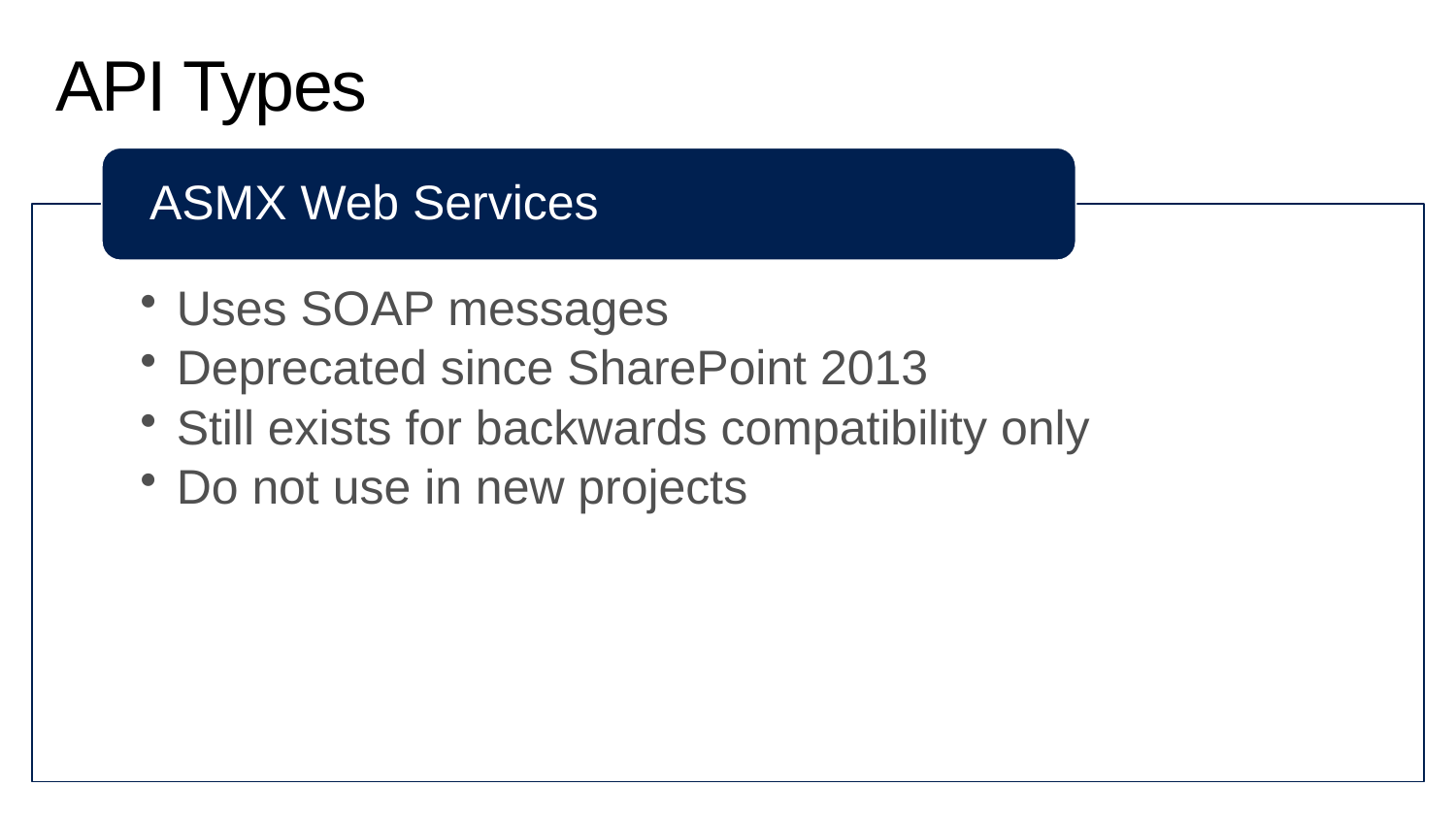

# API Types
Uses SOAP messages
Deprecated since SharePoint 2013
Still exists for backwards compatibility only
Do not use in new projects

ASMX Web Services